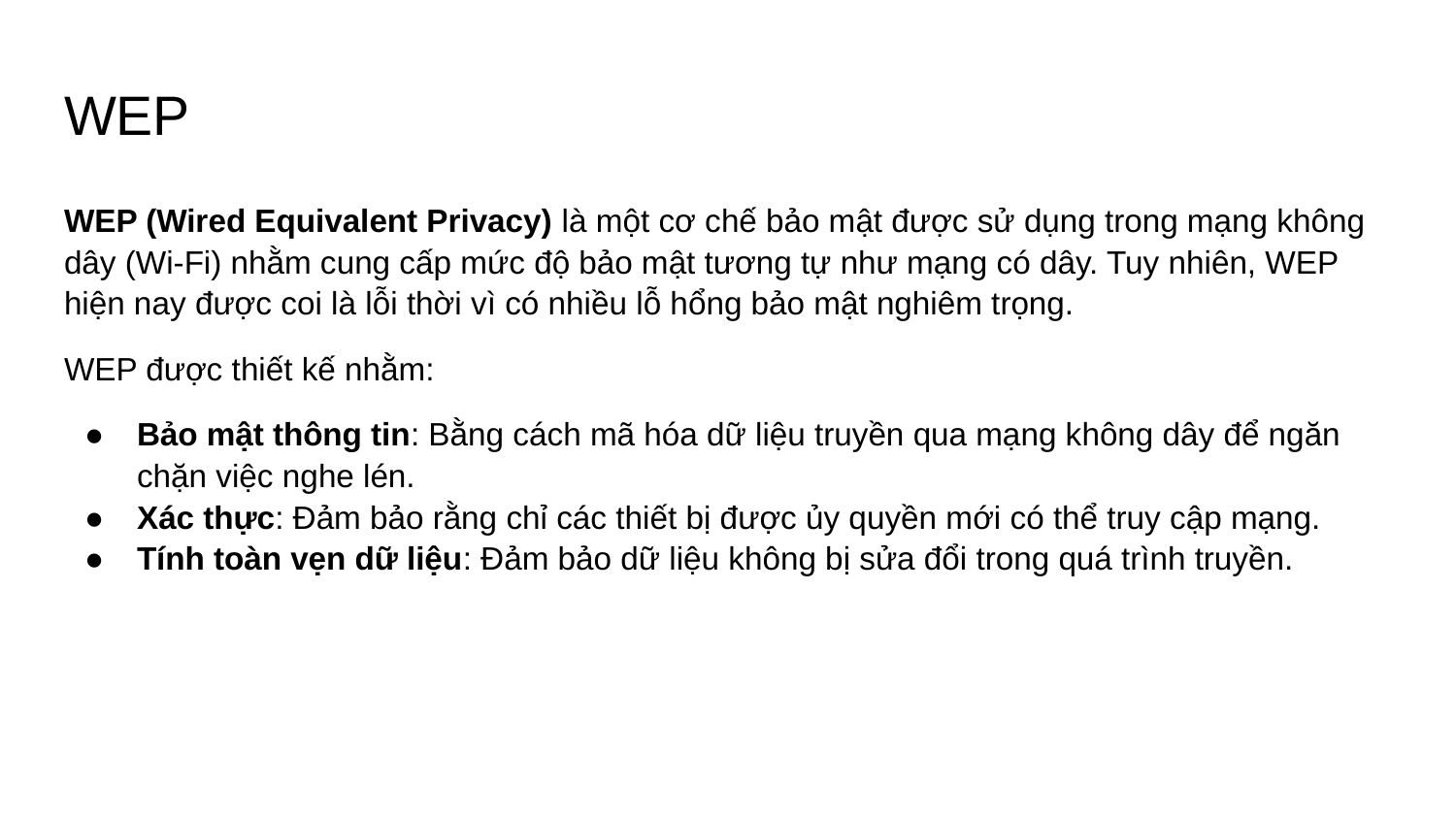

# WEP
WEP (Wired Equivalent Privacy) là một cơ chế bảo mật được sử dụng trong mạng không dây (Wi-Fi) nhằm cung cấp mức độ bảo mật tương tự như mạng có dây. Tuy nhiên, WEP hiện nay được coi là lỗi thời vì có nhiều lỗ hổng bảo mật nghiêm trọng.
WEP được thiết kế nhằm:
Bảo mật thông tin: Bằng cách mã hóa dữ liệu truyền qua mạng không dây để ngăn chặn việc nghe lén.
Xác thực: Đảm bảo rằng chỉ các thiết bị được ủy quyền mới có thể truy cập mạng.
Tính toàn vẹn dữ liệu: Đảm bảo dữ liệu không bị sửa đổi trong quá trình truyền.